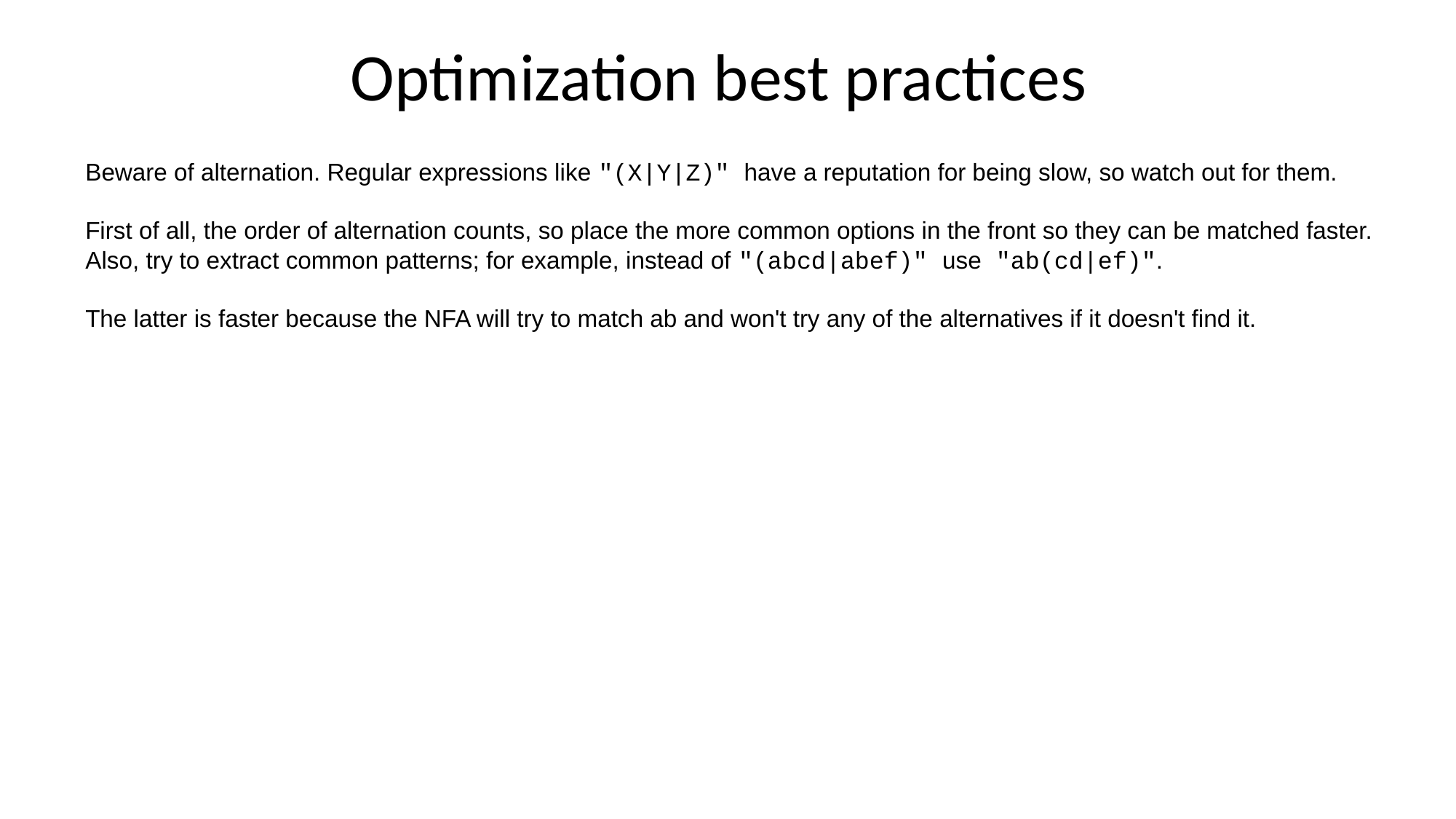

# Optimization best practices
Beware of alternation. Regular expressions like "(X|Y|Z)" have a reputation for being slow, so watch out for them.

First of all, the order of alternation counts, so place the more common options in the front so they can be matched faster. Also, try to extract common patterns; for example, instead of "(abcd|abef)" use "ab(cd|ef)".

The latter is faster because the NFA will try to match ab and won't try any of the alternatives if it doesn't find it.